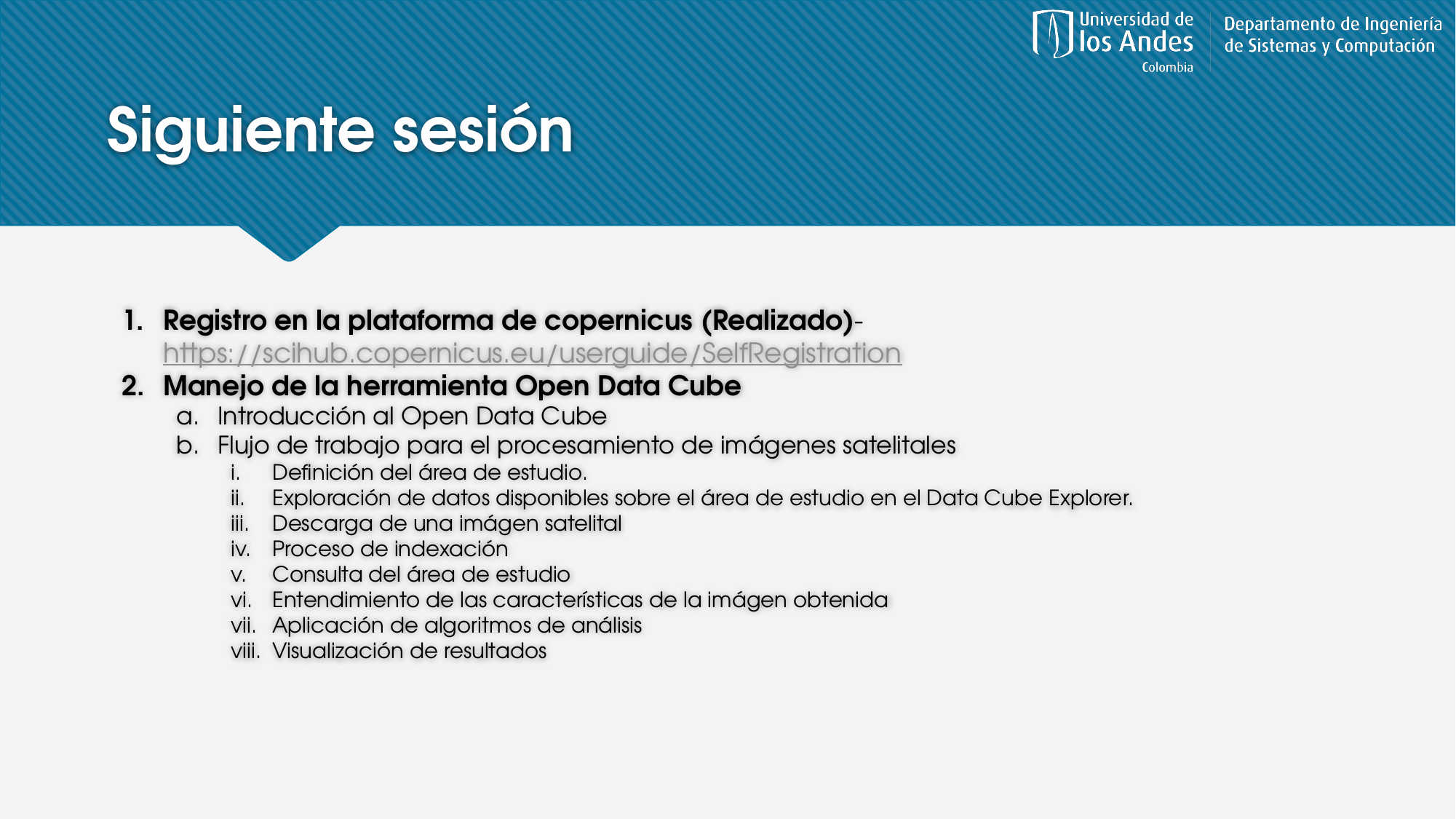

# Siguiente sesión
Registro en la plataforma de copernicus (Realizado)-  https://scihub.copernicus.eu/userguide/SelfRegistration
Manejo de la herramienta Open Data Cube
Introducción al Open Data Cube
Flujo de trabajo para el procesamiento de imágenes satelitales
Definición del área de estudio.
Exploración de datos disponibles sobre el área de estudio en el Data Cube Explorer.
Descarga de una imágen satelital
Proceso de indexación
Consulta del área de estudio
Entendimiento de las características de la imágen obtenida
Aplicación de algoritmos de análisis
Visualización de resultados